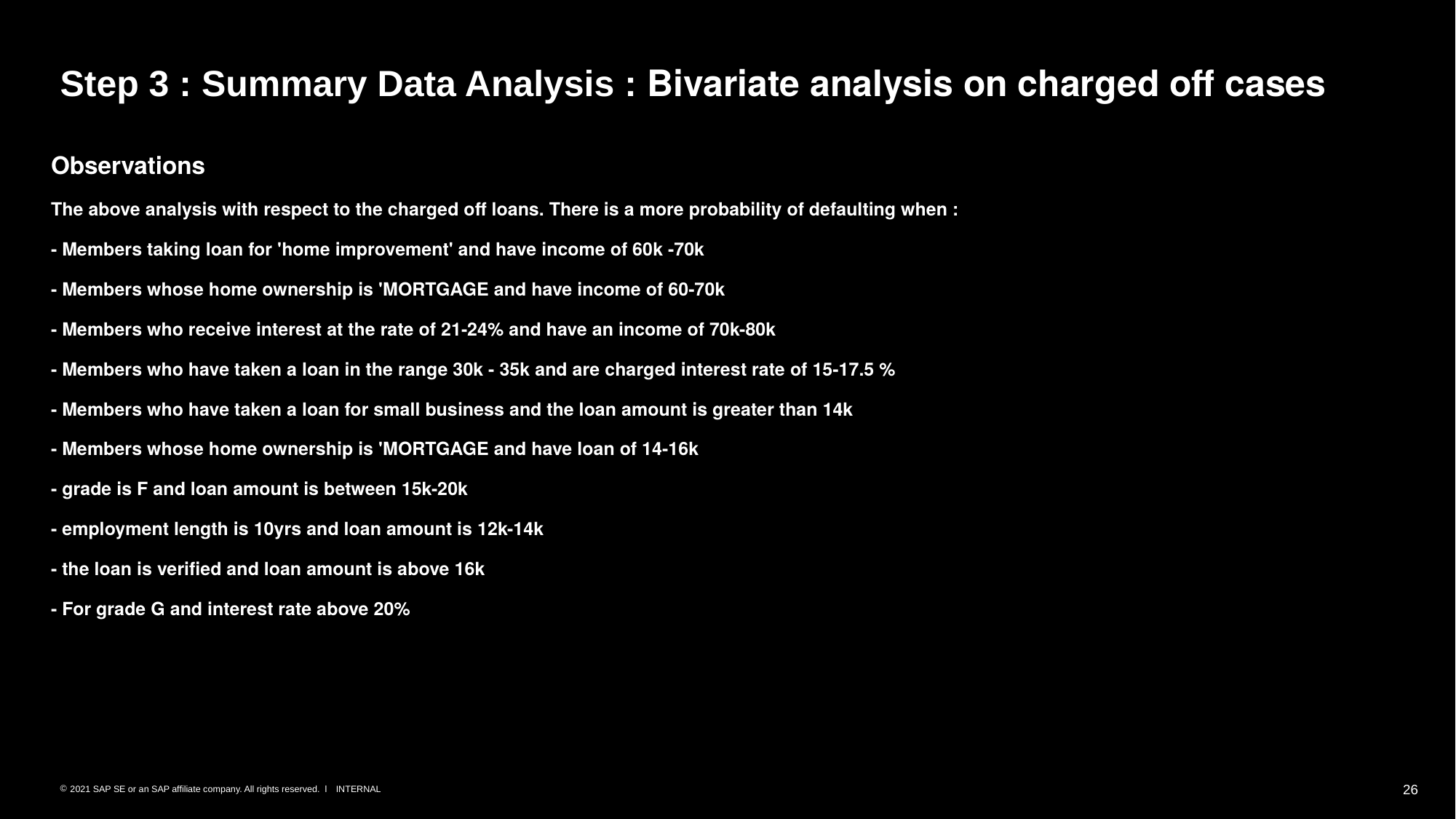

# Step 3 : Summary Data Analysis : Bivariate analysis on charged off cases
Observations
The above analysis with respect to the charged off loans. There is a more probability of defaulting when :
- Members taking loan for 'home improvement' and have income of 60k -70k
- Members whose home ownership is 'MORTGAGE and have income of 60-70k
- Members who receive interest at the rate of 21-24% and have an income of 70k-80k
- Members who have taken a loan in the range 30k - 35k and are charged interest rate of 15-17.5 %
- Members who have taken a loan for small business and the loan amount is greater than 14k
- Members whose home ownership is 'MORTGAGE and have loan of 14-16k
- grade is F and loan amount is between 15k-20k
- employment length is 10yrs and loan amount is 12k-14k
- the loan is verified and loan amount is above 16k
- For grade G and interest rate above 20%